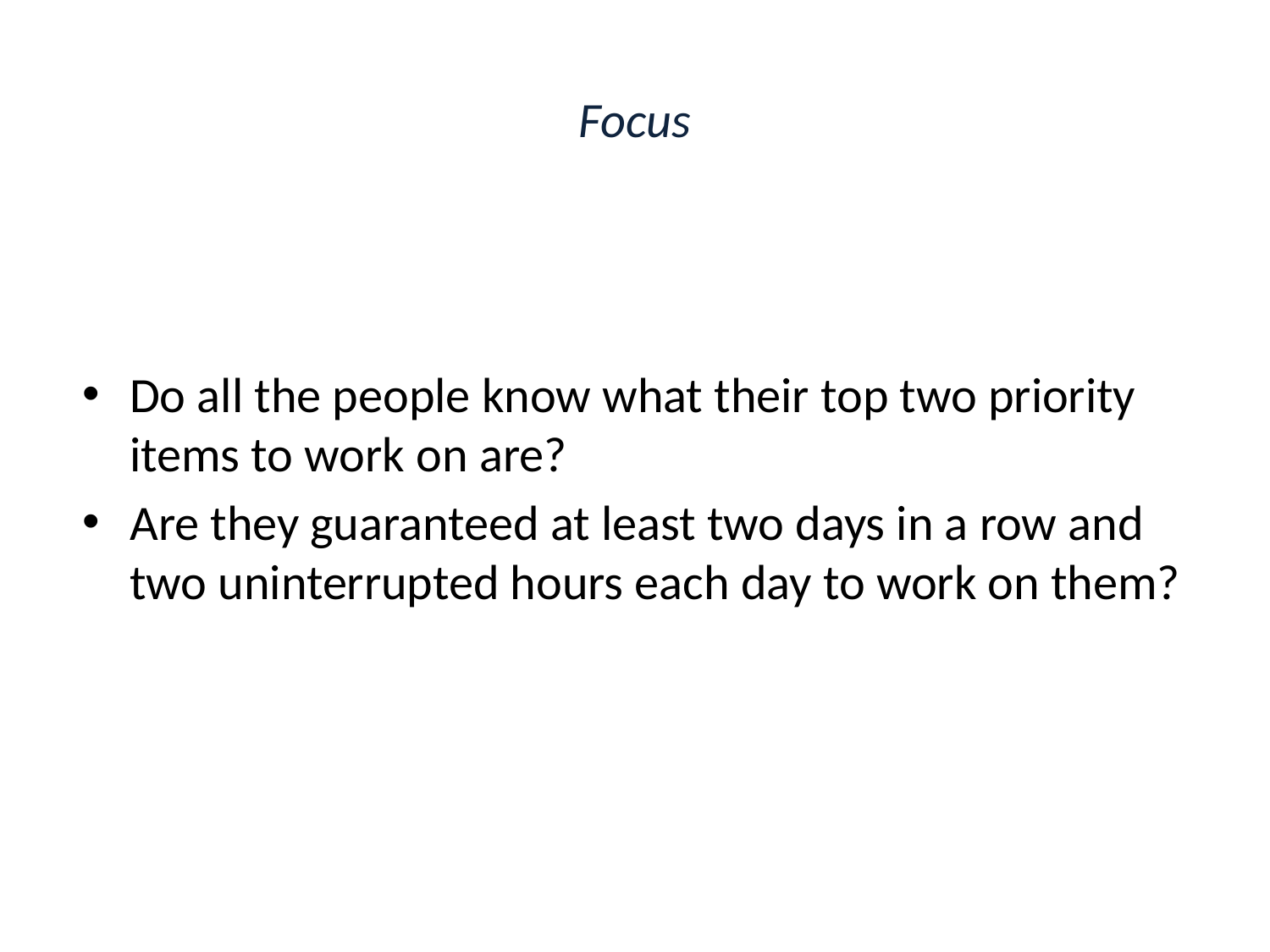

# Focus
Do all the people know what their top two priority items to work on are?
Are they guaranteed at least two days in a row and two uninterrupted hours each day to work on them?